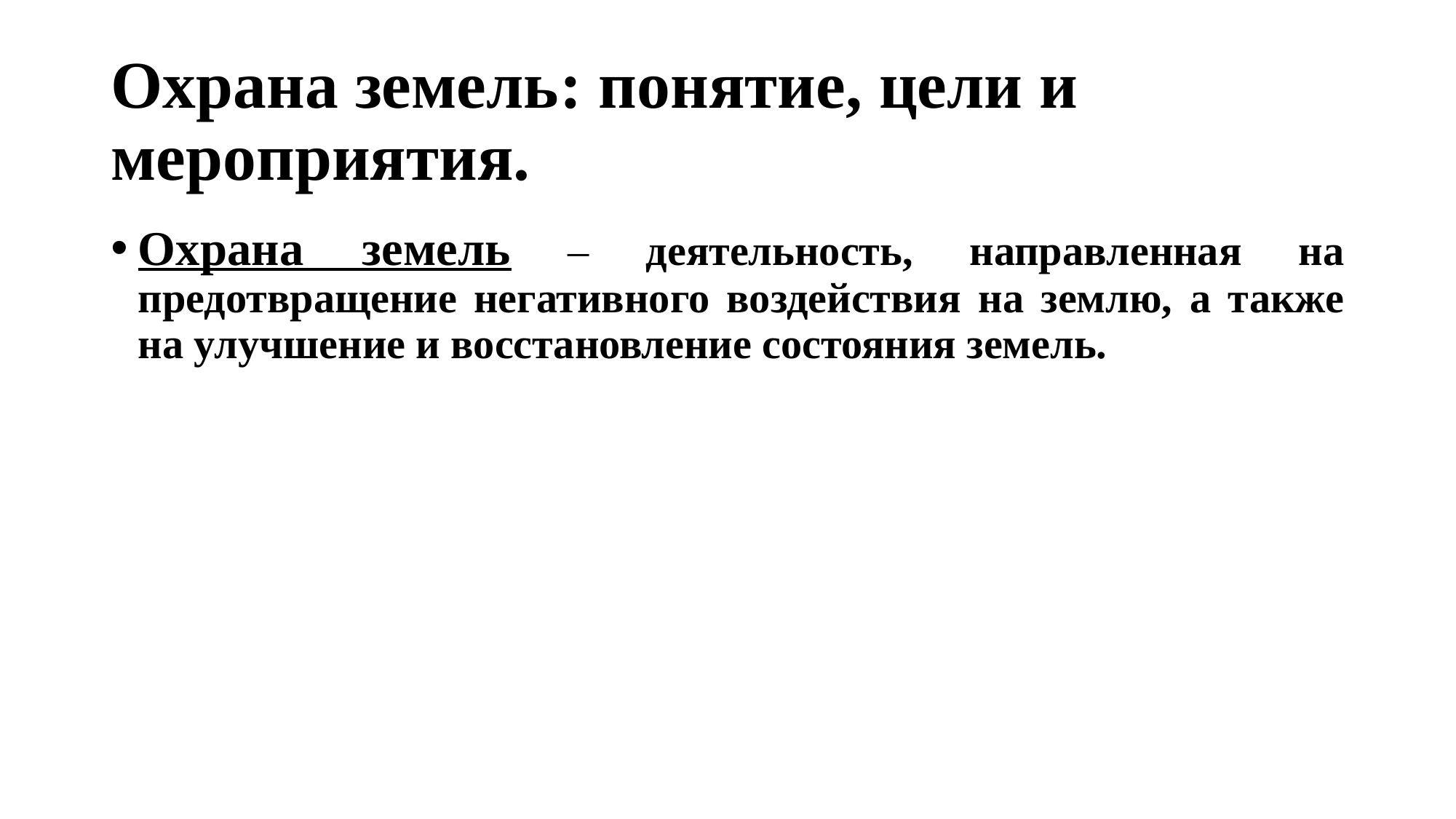

# Охрана земель: понятие, цели и мероприятия.
Охрана земель – деятельность, направленная на предотвращение негативного воздействия на землю, а также на улучшение и восстановление состояния земель.